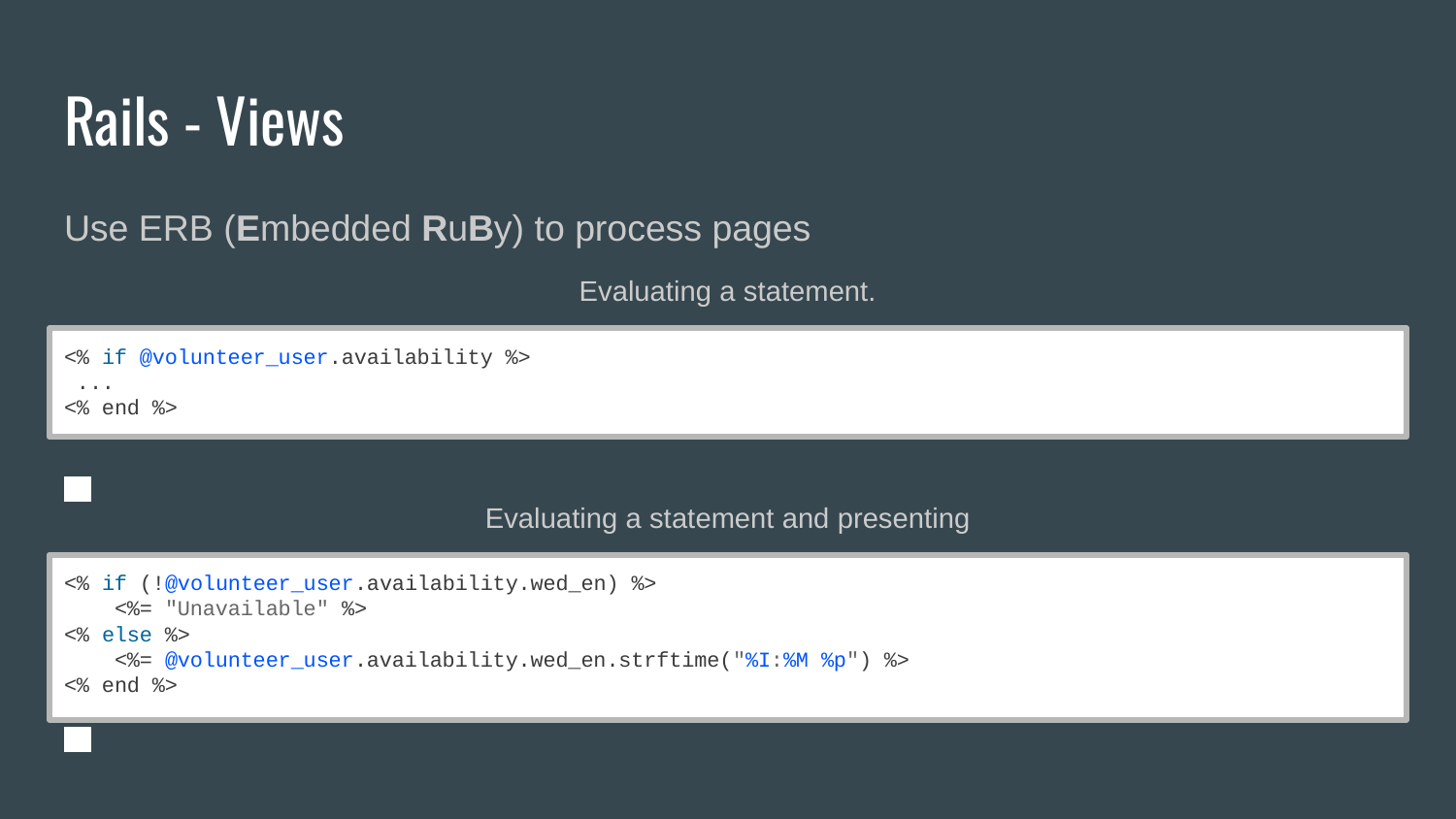

# Rails - Views
Use ERB (Embedded RuBy) to process pages
Evaluating a statement.
<% if @volunteer_user.availability %>
 ...
<% end %>

Evaluating a statement and presenting
<% if (!@volunteer_user.availability.wed_en) %>
    <%= "Unavailable" %>
<% else %>
    <%= @volunteer_user.availability.wed_en.strftime("%I:%M %p") %>
<% end %>